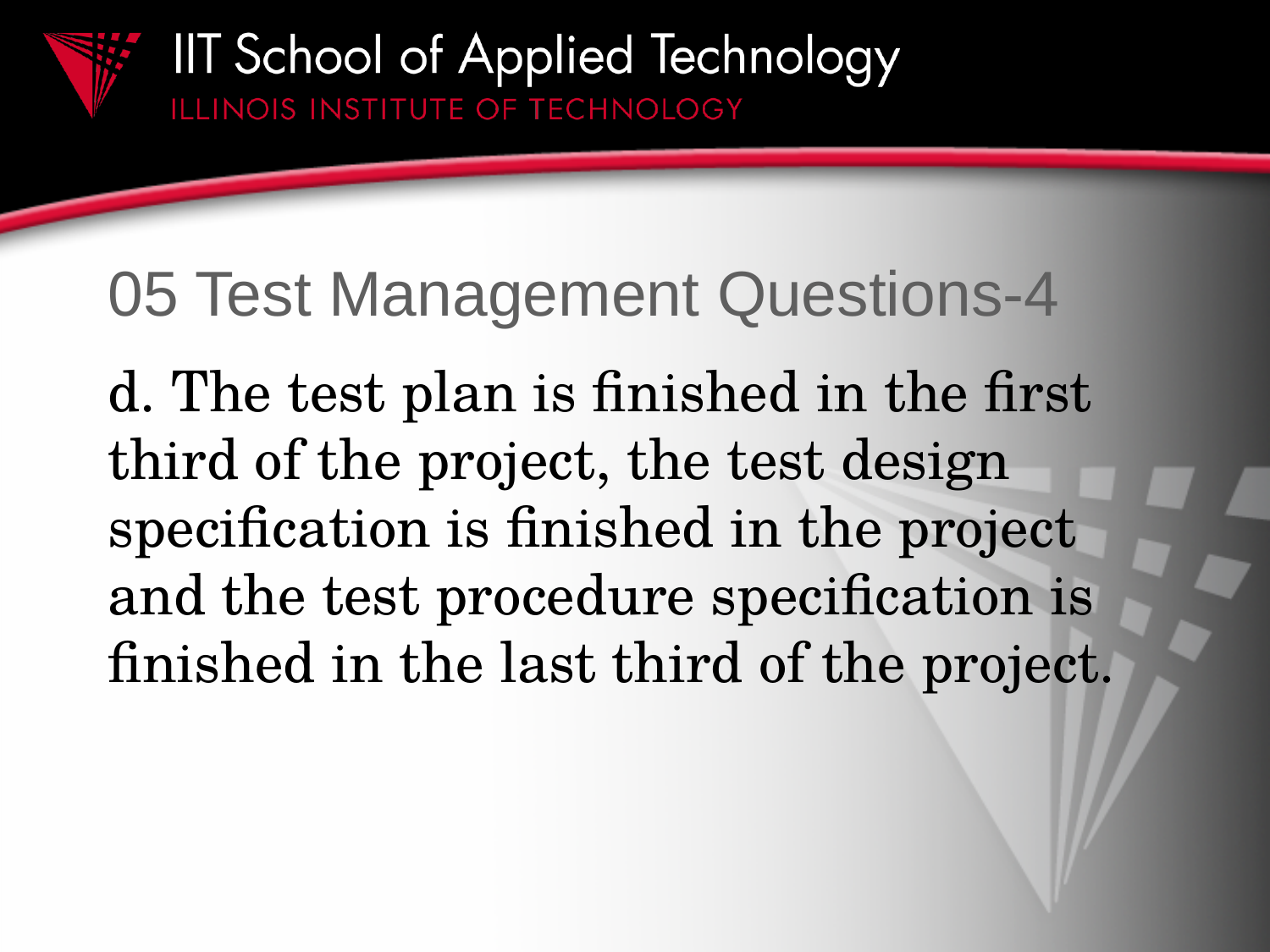

# 05 Test Management Questions-4
d. The test plan is finished in the first third of the project, the test design specification is finished in the project and the test procedure specification is finished in the last third of the project.